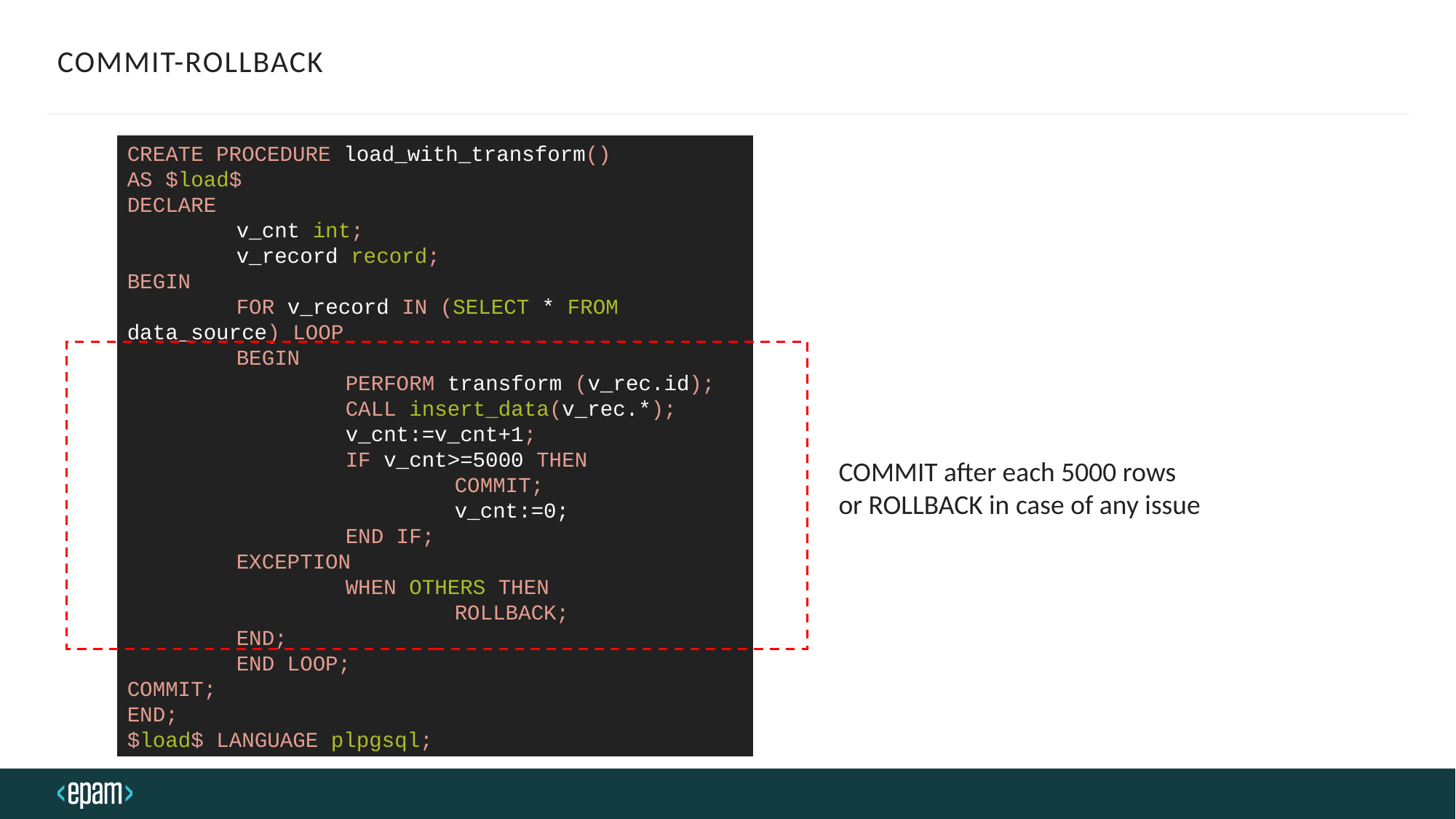

# COMMIT-ROLLBACK
CREATE PROCEDURE load_with_transform()
AS $load$
DECLARE
	v_cnt int;
	v_record record;
BEGIN
	FOR v_record IN (SELECT * FROM data_source) LOOP
	BEGIN
		PERFORM transform (v_rec.id);
		CALL insert_data(v_rec.*);
		v_cnt:=v_cnt+1;
		IF v_cnt>=5000 THEN
			COMMIT;
			v_cnt:=0;
		END IF;
	EXCEPTION
		WHEN OTHERS THEN
			ROLLBACK;
	END;
	END LOOP;
COMMIT;
END;
$load$ LANGUAGE plpgsql;

COMMIT after each 5000 rows
or ROLLBACK in case of any issue